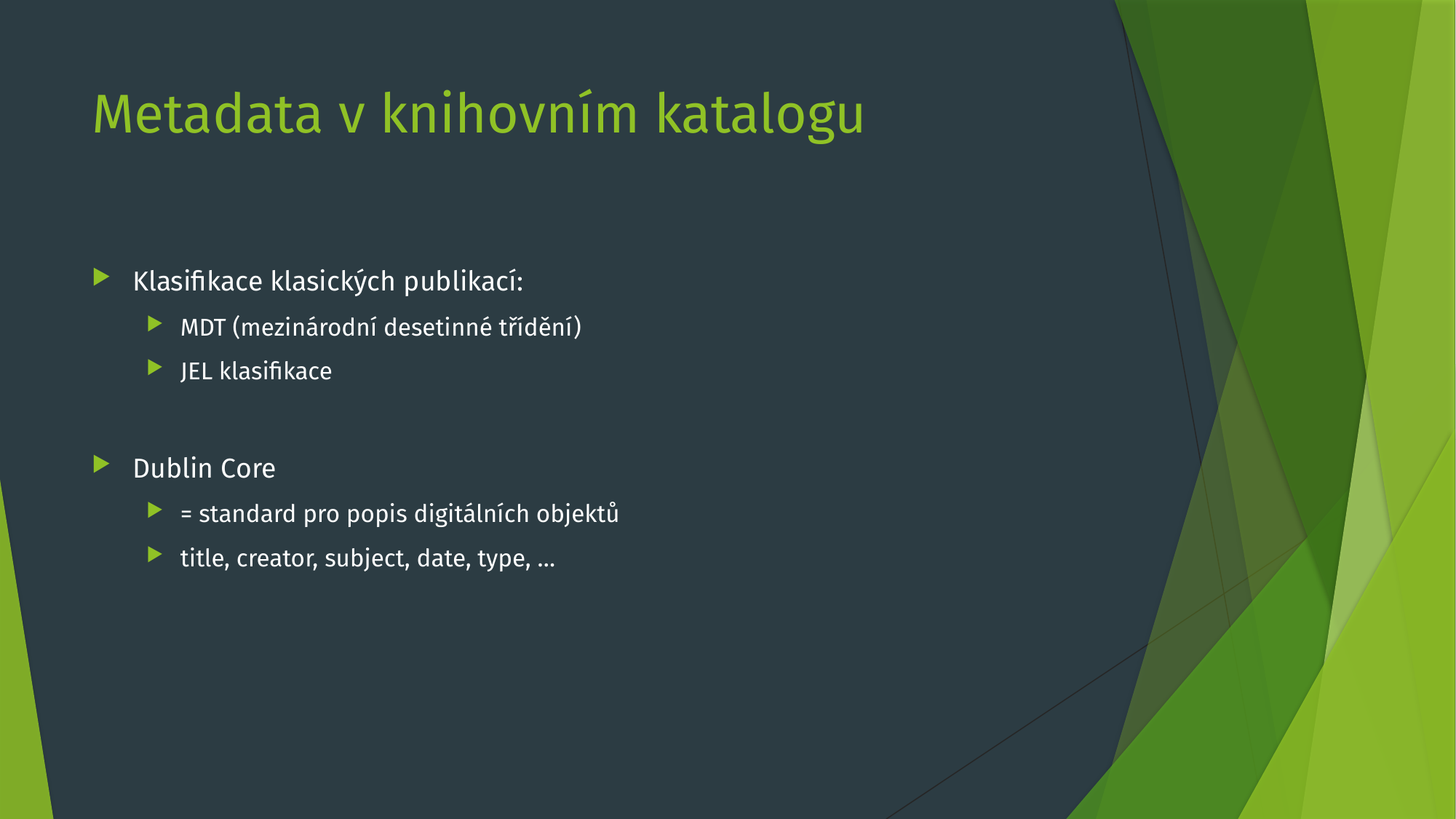

# Metadata v knihovním katalogu
Klasifikace klasických publikací:
MDT (mezinárodní desetinné třídění)
JEL klasifikace

Dublin Core
= standard pro popis digitálních objektů
title, creator, subject, date, type, …